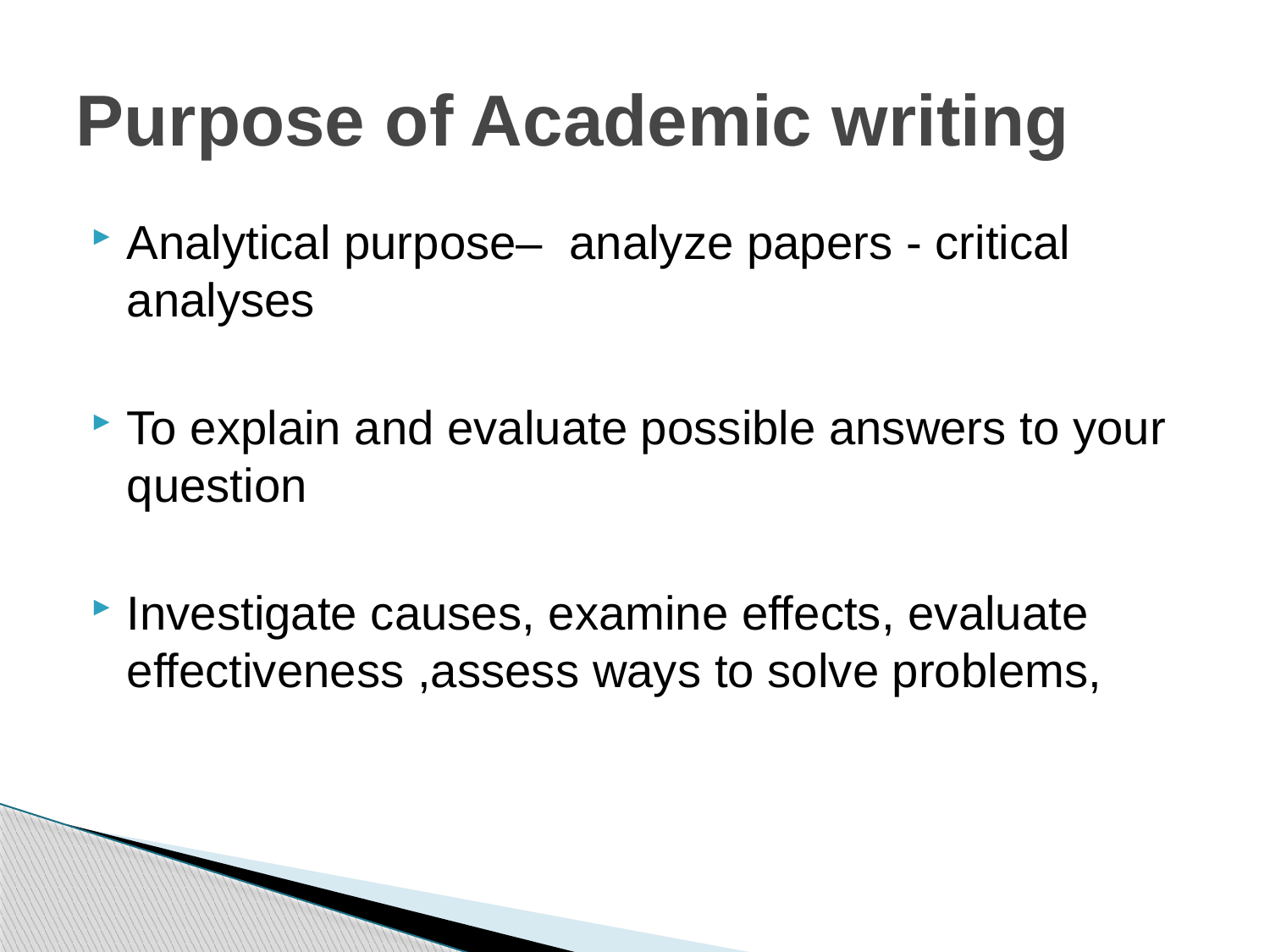

# Purpose of Academic writing
Analytical purpose–  analyze papers - critical analyses

To explain and evaluate possible answers to your question

Investigate causes, examine effects, evaluate effectiveness ,assess ways to solve problems,